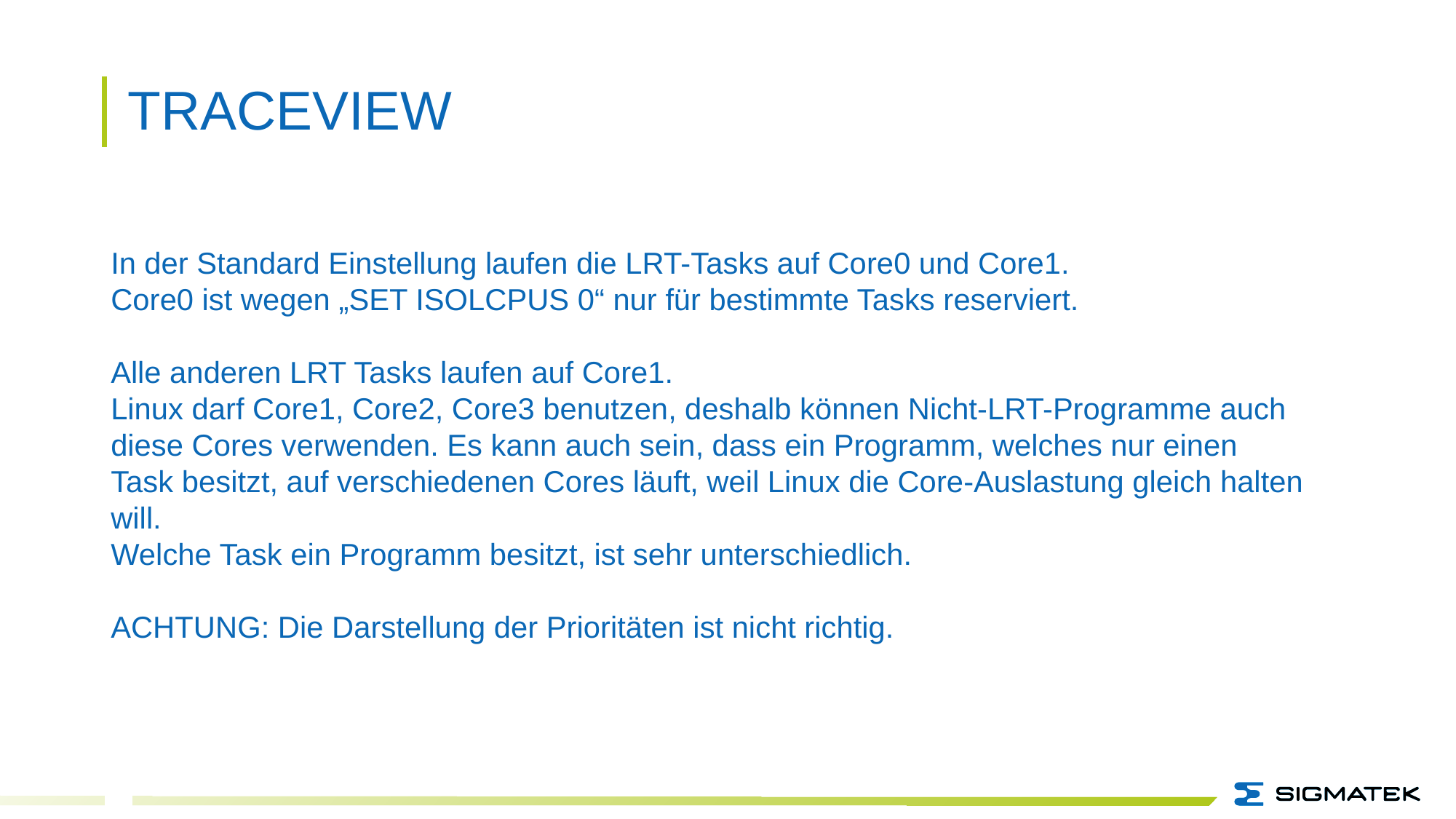

TraceView
In der Standard Einstellung laufen die LRT-Tasks auf Core0 und Core1.
Core0 ist wegen „SET ISOLCPUS 0“ nur für bestimmte Tasks reserviert.

Alle anderen LRT Tasks laufen auf Core1.
Linux darf Core1, Core2, Core3 benutzen, deshalb können Nicht-LRT-Programme auch diese Cores verwenden. Es kann auch sein, dass ein Programm, welches nur einen Task besitzt, auf verschiedenen Cores läuft, weil Linux die Core-Auslastung gleich halten will.
Welche Task ein Programm besitzt, ist sehr unterschiedlich.

ACHTUNG: Die Darstellung der Prioritäten ist nicht richtig.

14